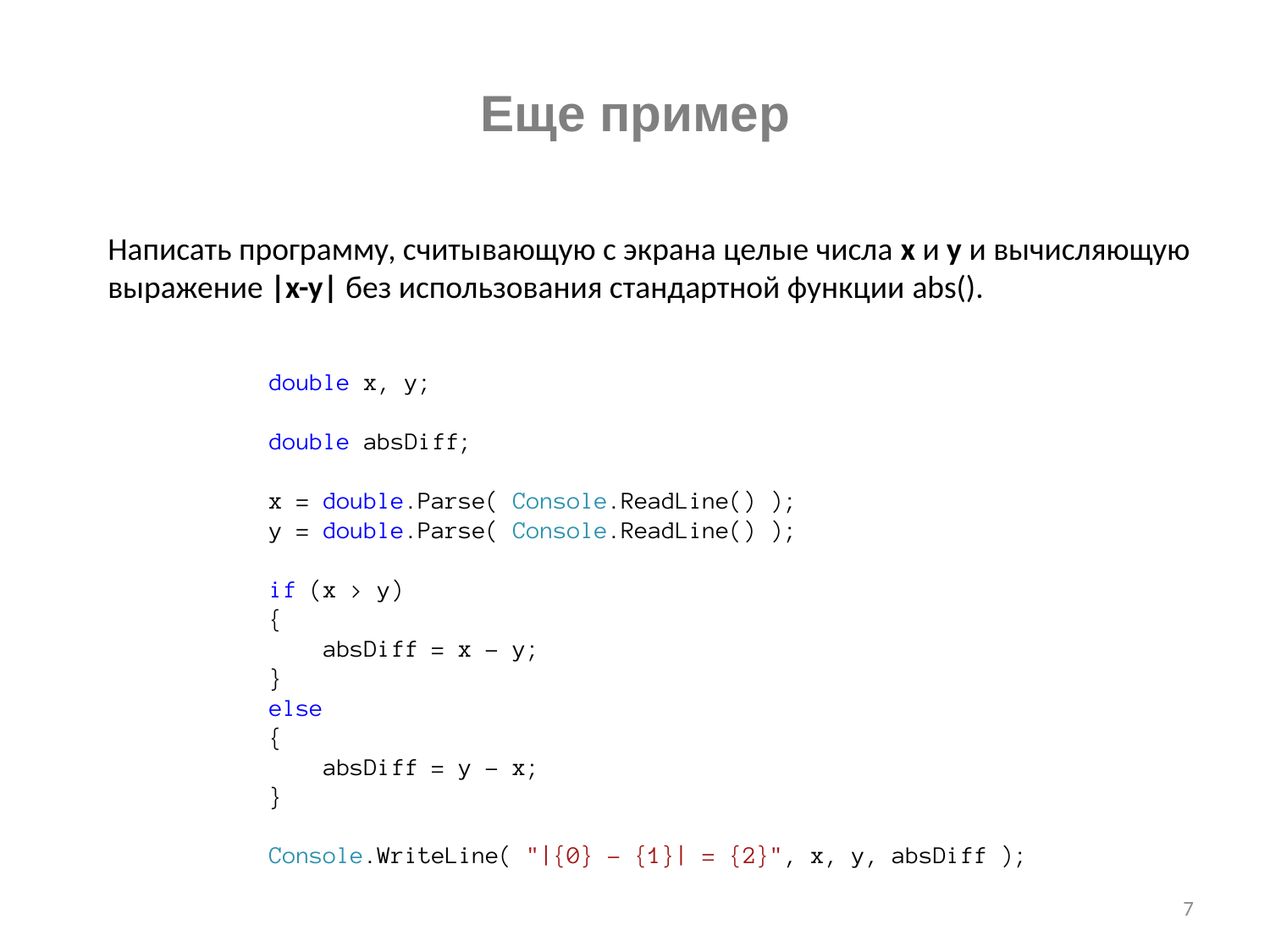

Еще пример
Написать программу, считывающую с экрана целые числа х и у и вычисляющую выражение |x-y| без использования стандартной функции abs().
            double x, y;

            double absDiff;

            x = double.Parse( Console.ReadLine() );
            y = double.Parse( Console.ReadLine() );

            if (x > y)
            {
                absDiff = x - y;
            }
            else
            {
                absDiff = y - x;
            }

            Console.WriteLine( "|{0} - {1}| = {2}", x, y, absDiff );
7